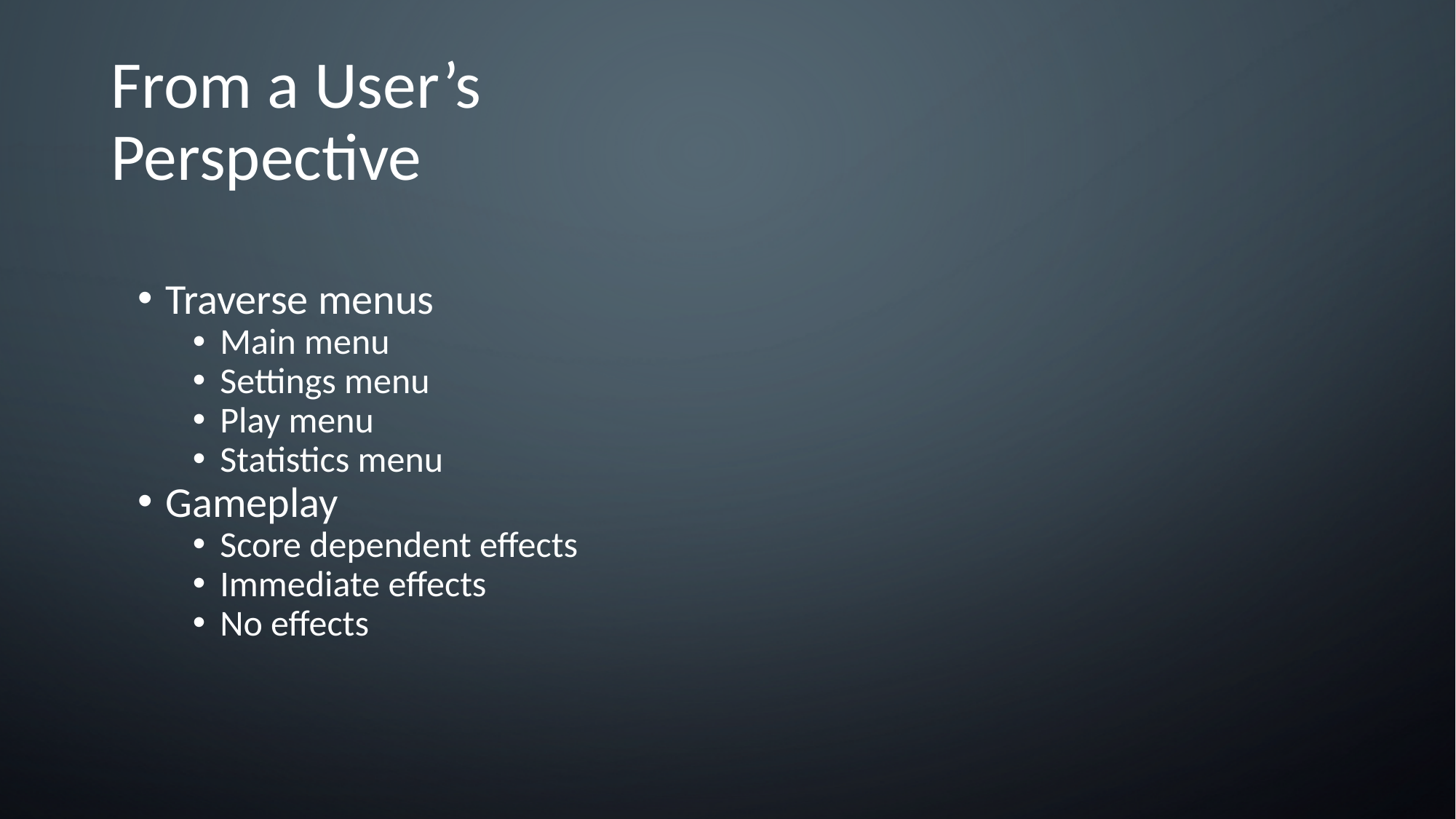

# From a User’s Perspective
Traverse menus
Main menu
Settings menu
Play menu
Statistics menu
Gameplay
Score dependent effects
Immediate effects
No effects